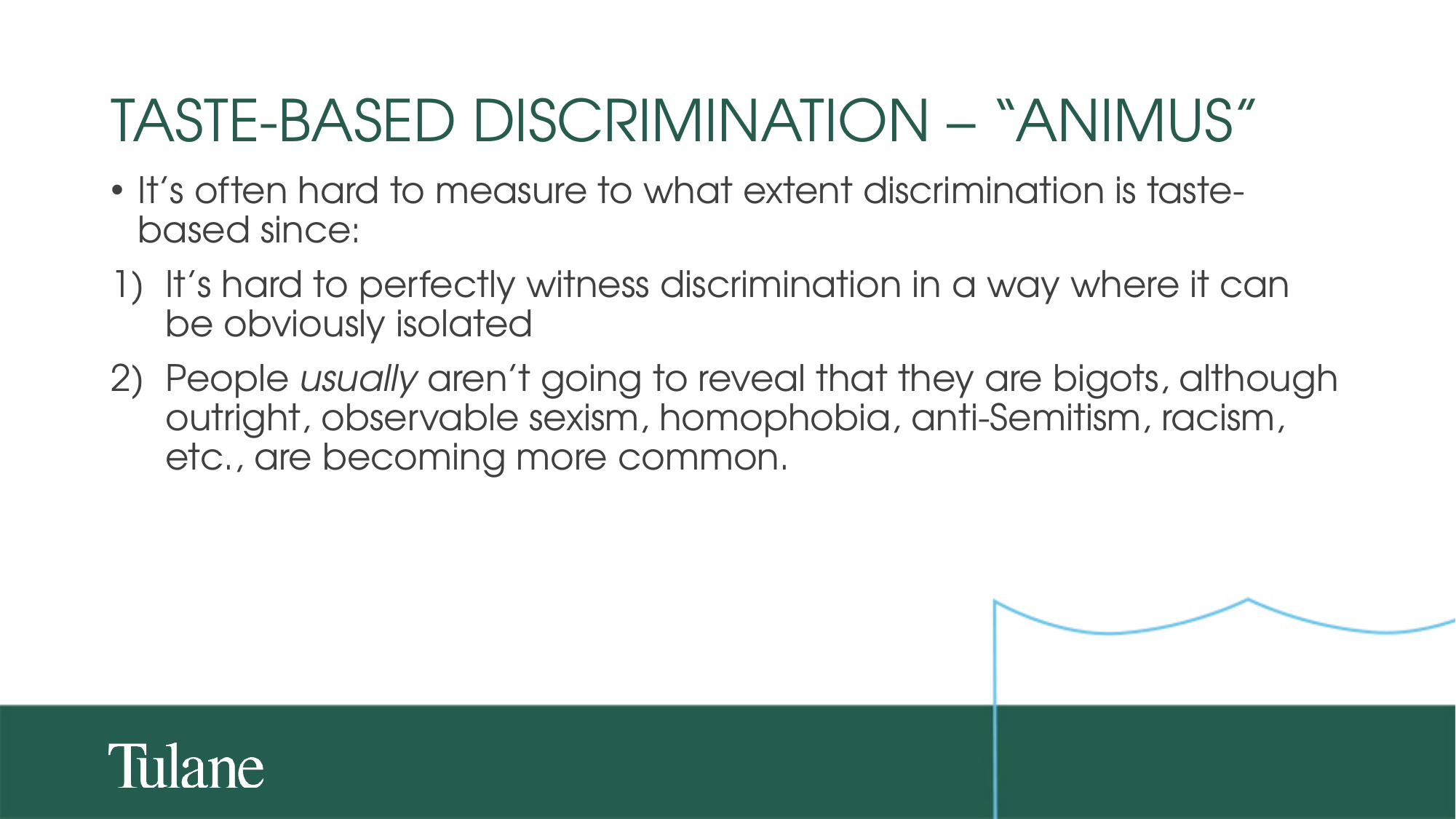

# Taste-Based Discrimination – “Animus”
It’s often hard to measure to what extent discrimination is taste-based since:
It’s hard to perfectly witness discrimination in a way where it can be obviously isolated
People usually aren’t going to reveal that they are bigots, although outright, observable sexism, homophobia, anti-Semitism, racism, etc., are becoming more common.